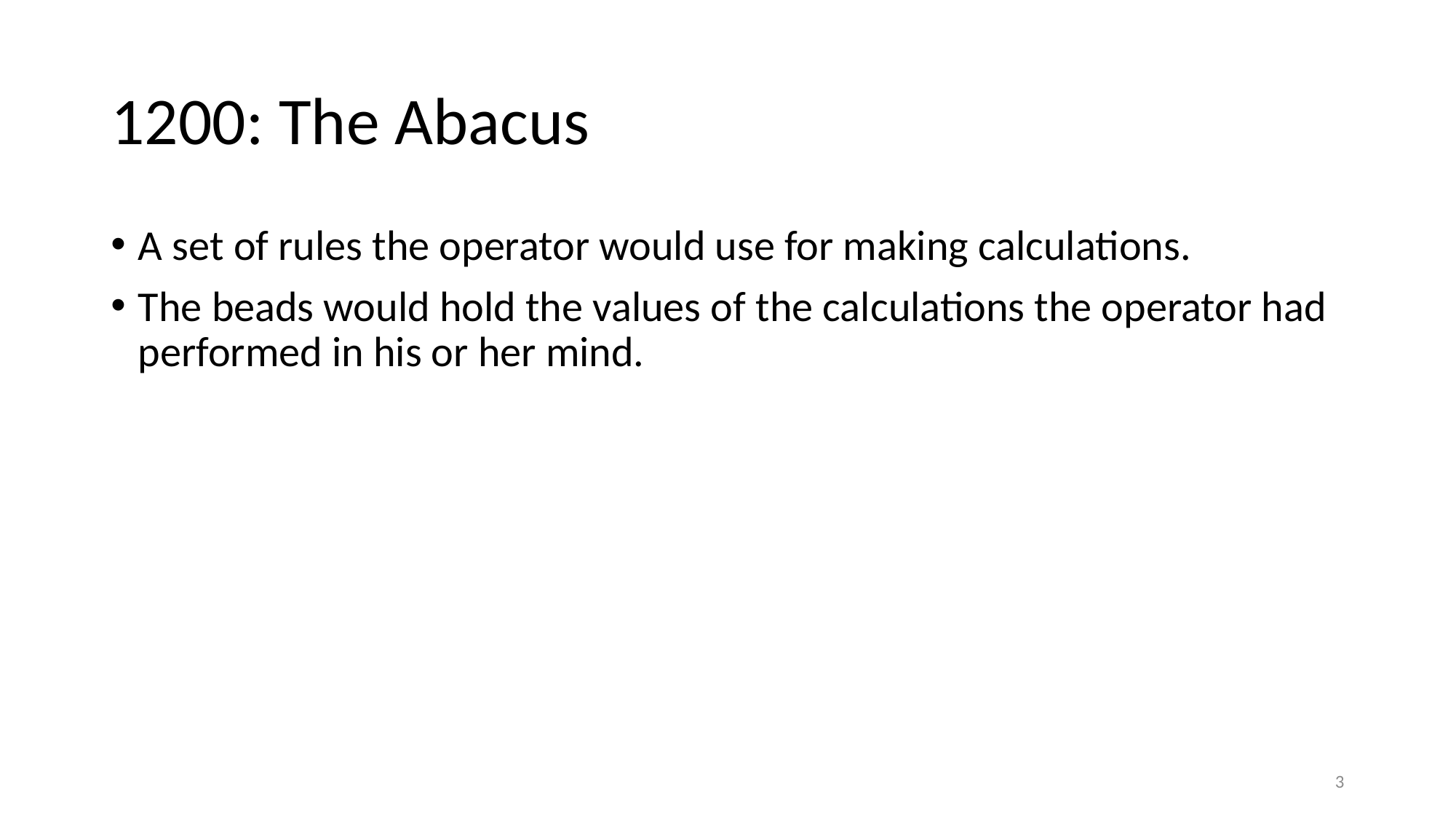

# 1200: The Abacus
A set of rules the operator would use for making calculations.
The beads would hold the values of the calculations the operator had performed in his or her mind.
3